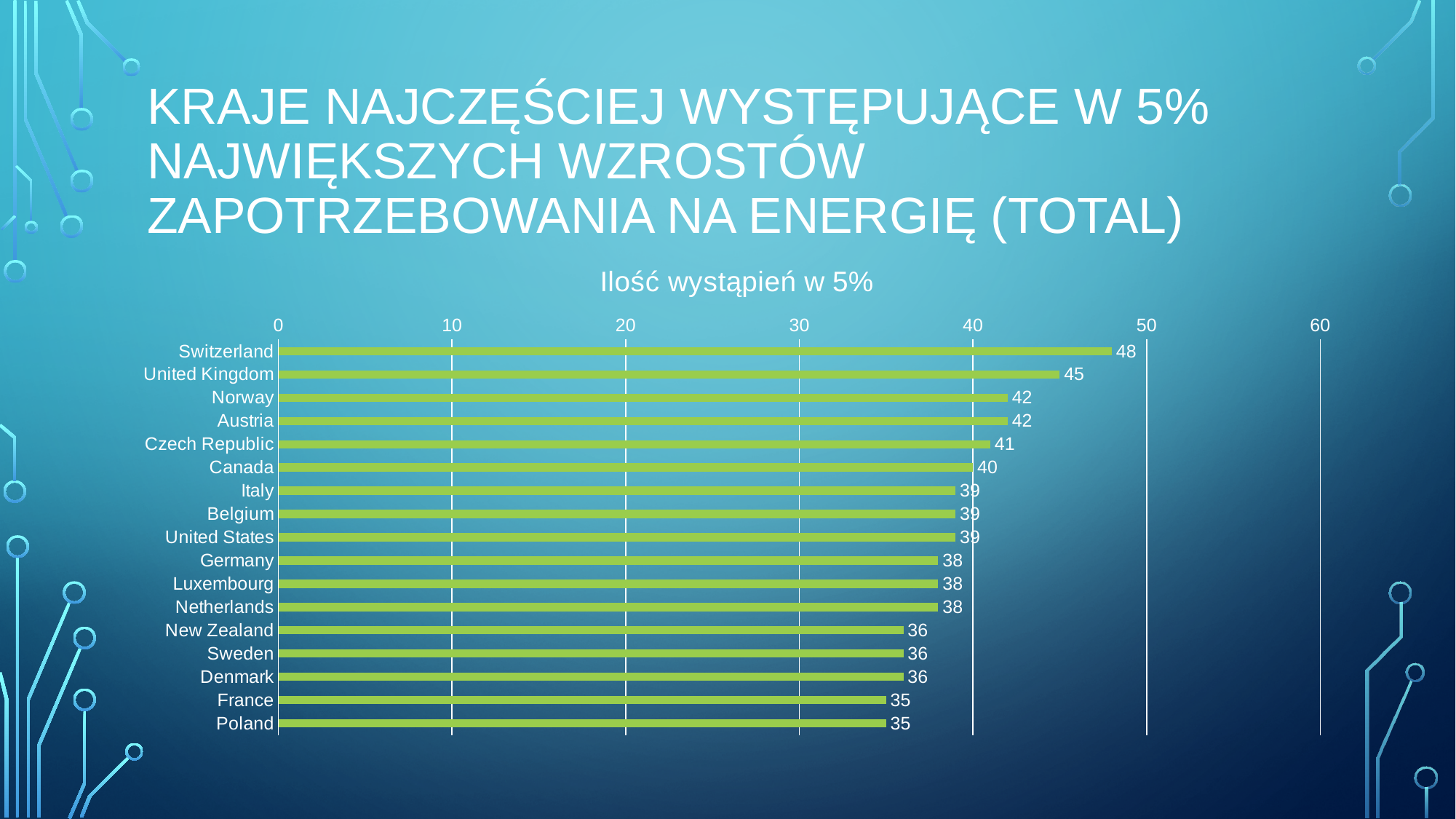

# Kraje najczęściej występujące w 5% największych wzrostów zapotrzebowania na energię (total)

### Chart:

| Category | Ilość wystąpień w 5% |
|---|---|
| Switzerland | 48.0 |
| United Kingdom | 45.0 |
| Norway | 42.0 |
| Austria | 42.0 |
| Czech Republic | 41.0 |
| Canada | 40.0 |
| Italy | 39.0 |
| Belgium | 39.0 |
| United States | 39.0 |
| Germany | 38.0 |
| Luxembourg | 38.0 |
| Netherlands | 38.0 |
| New Zealand | 36.0 |
| Sweden | 36.0 |
| Denmark | 36.0 |
| France | 35.0 |
| Poland | 35.0 |